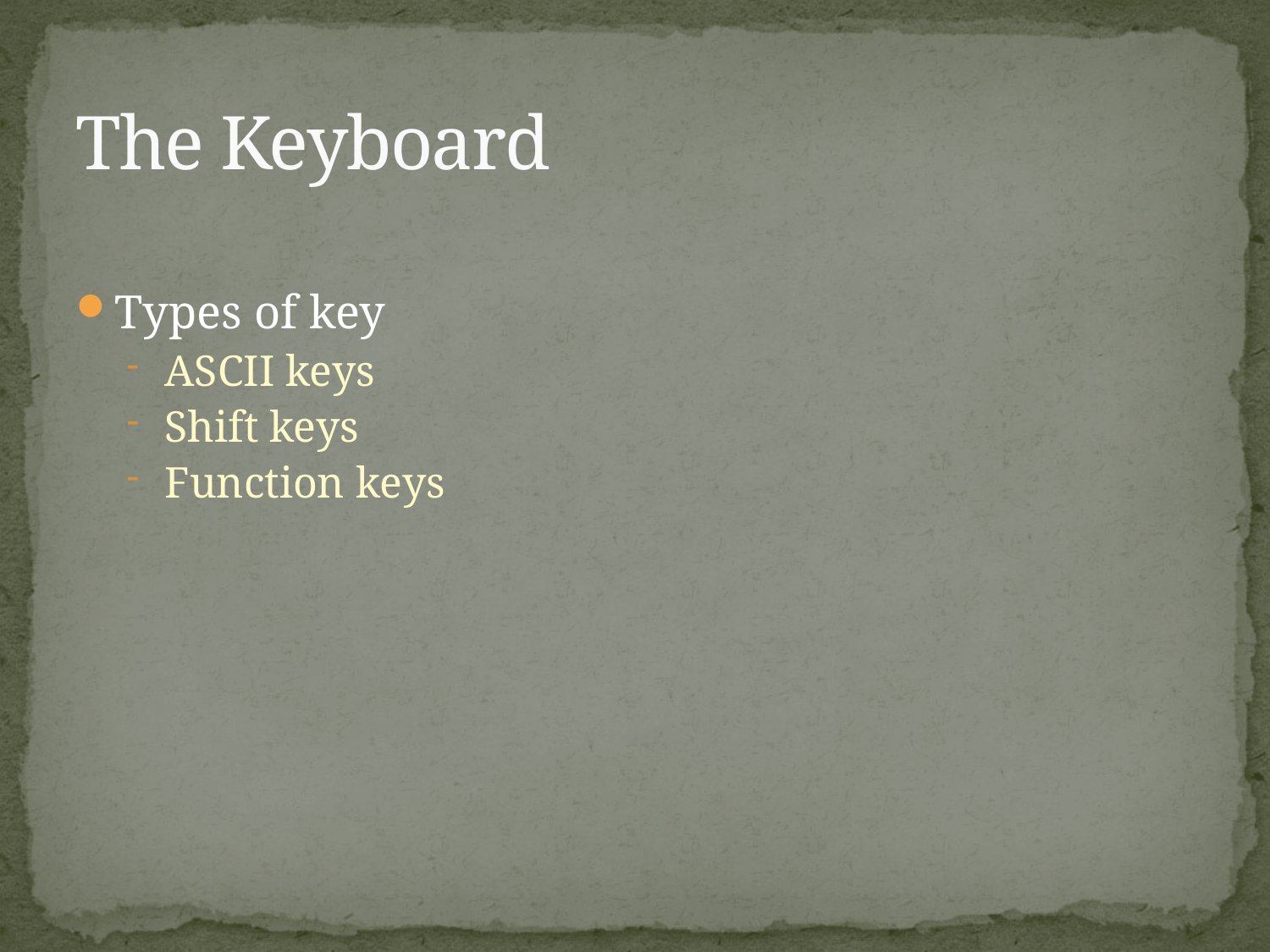

# The Keyboard

Types of key
ASCII keys
Shift keys
Function keys